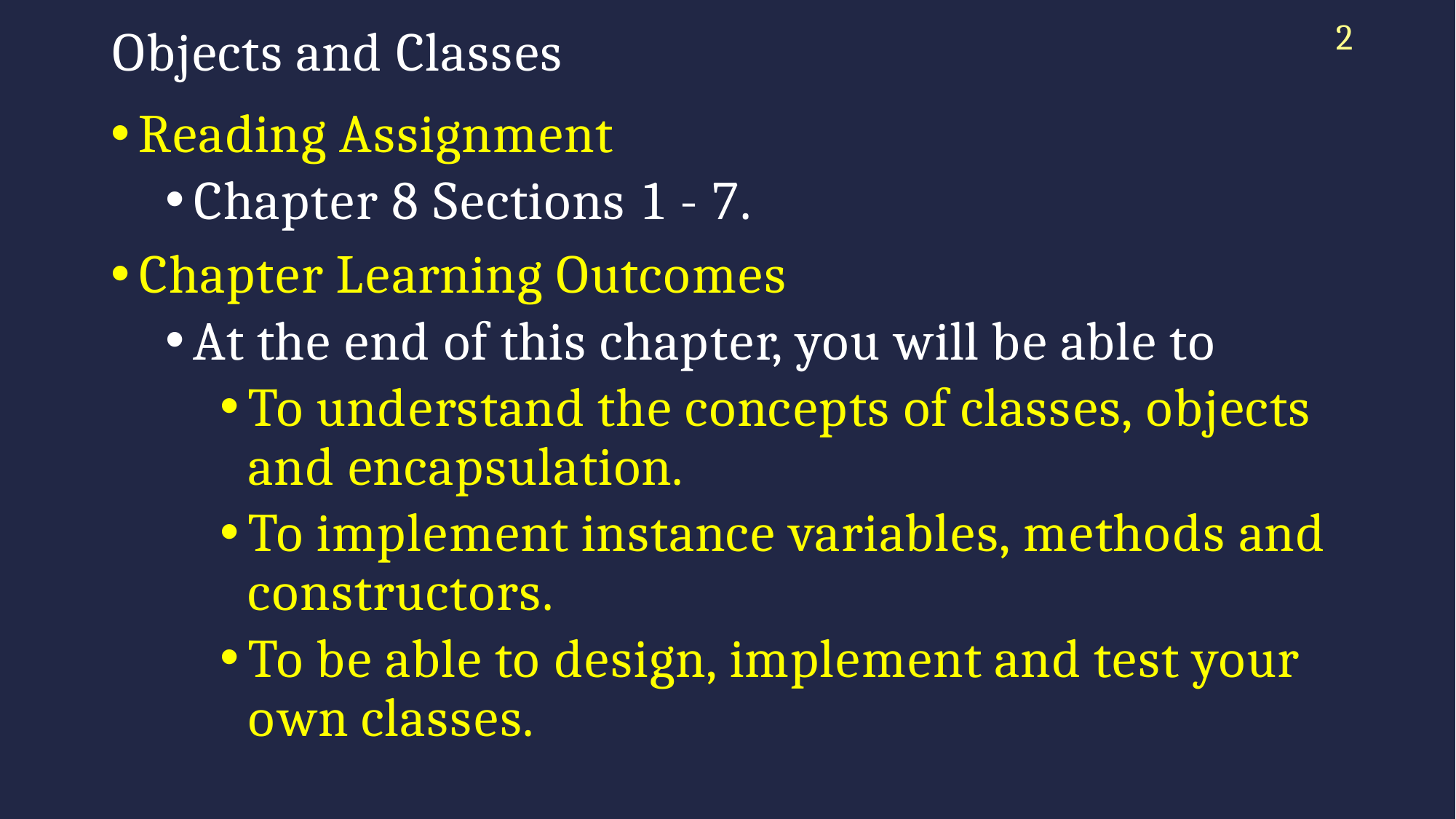

2
# Objects and Classes
Reading Assignment
Chapter 8 Sections 1 - 7.
Chapter Learning Outcomes
At the end of this chapter, you will be able to
To understand the concepts of classes, objects and encapsulation.
To implement instance variables, methods and constructors.
To be able to design, implement and test your own classes.